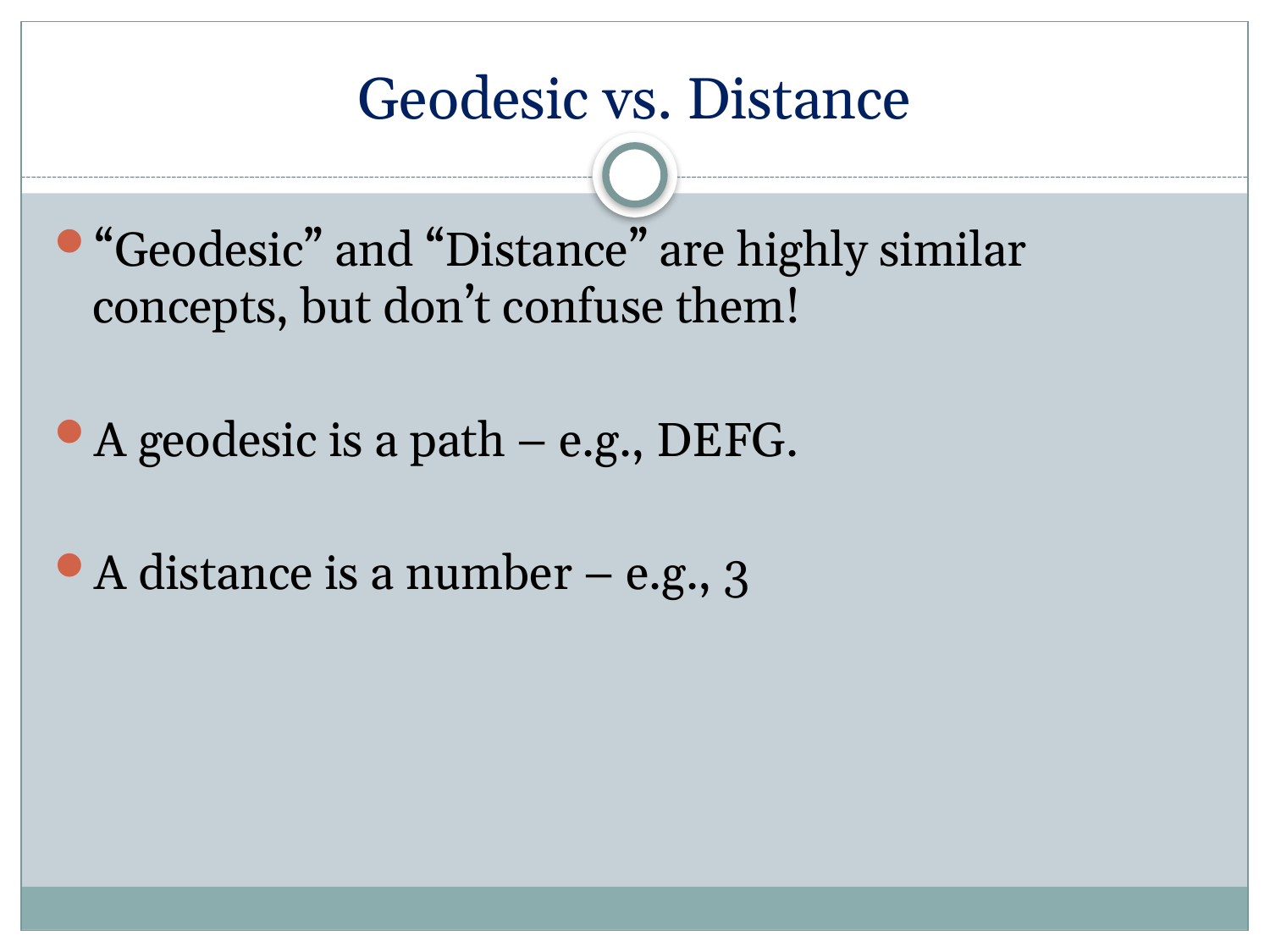

# Geodesic vs. Distance
“Geodesic” and “Distance” are highly similar concepts, but don’t confuse them!

A geodesic is a path – e.g., DEFG.

A distance is a number – e.g., 3